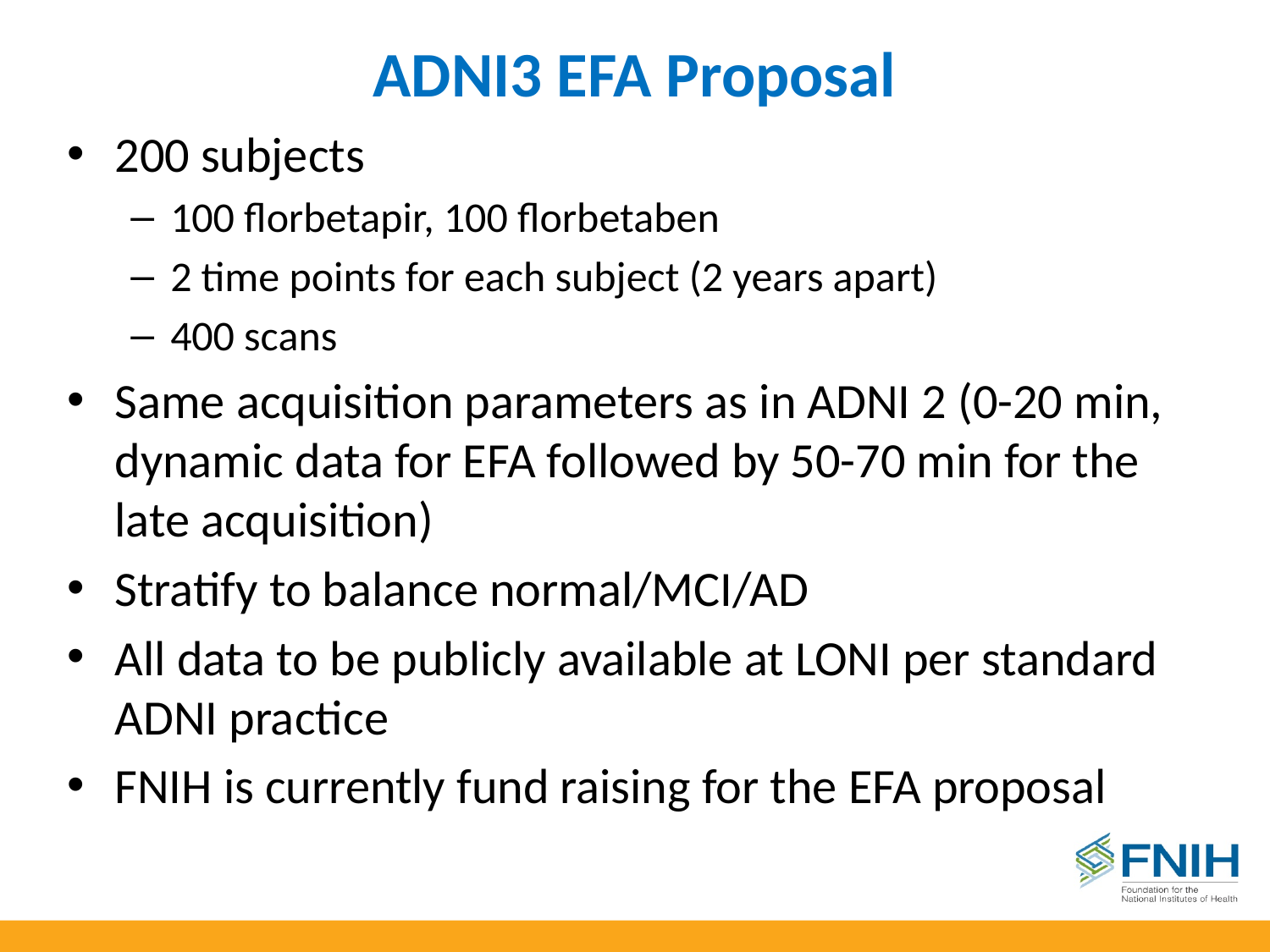

# ADNI3 EFA Proposal
200 subjects
100 florbetapir, 100 florbetaben
2 time points for each subject (2 years apart)
400 scans
Same acquisition parameters as in ADNI 2 (0-20 min, dynamic data for EFA followed by 50-70 min for the late acquisition)
Stratify to balance normal/MCI/AD
All data to be publicly available at LONI per standard ADNI practice
FNIH is currently fund raising for the EFA proposal